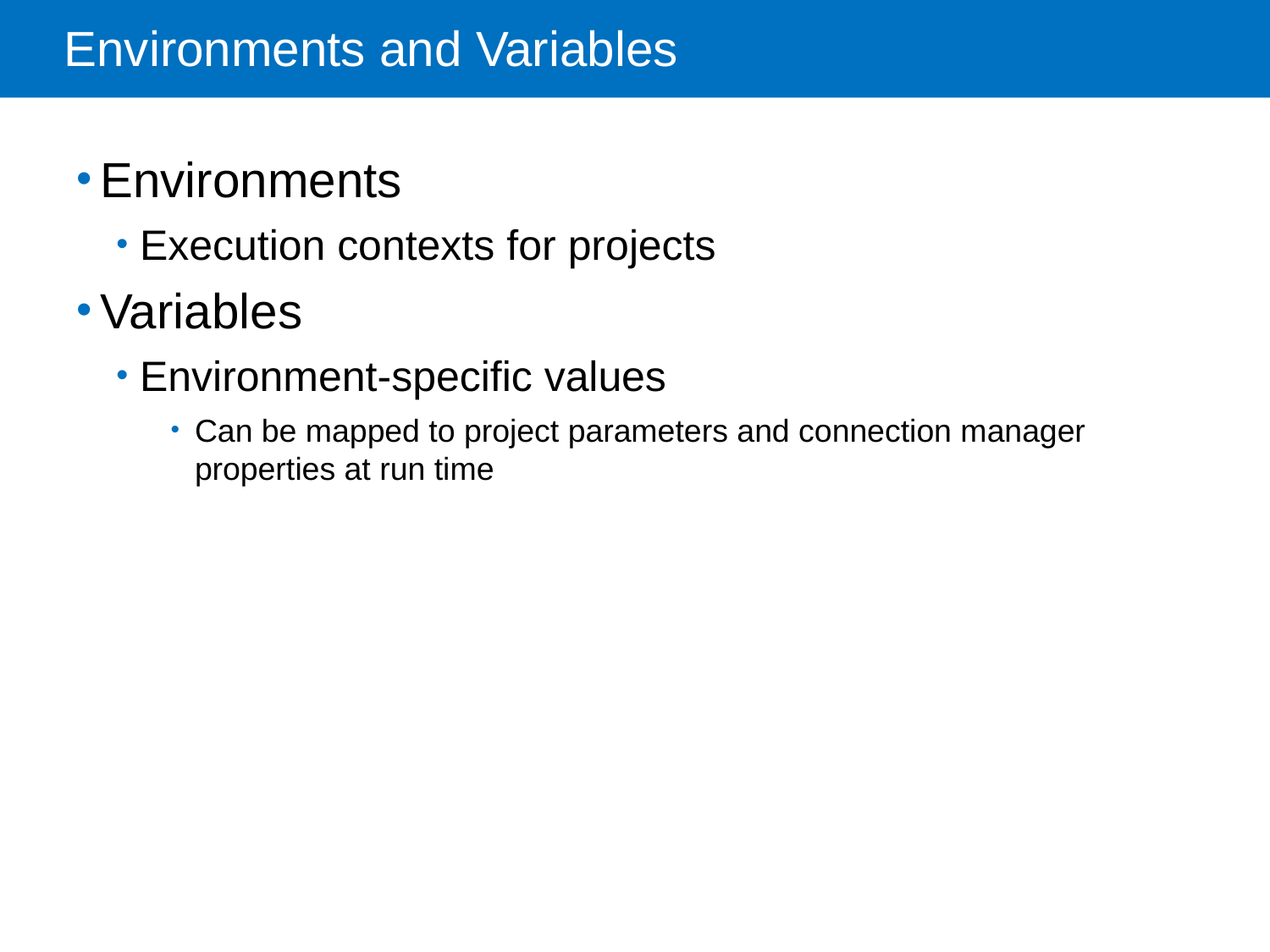

# Environments and Variables
Environments
Execution contexts for projects
Variables
Environment-specific values
Can be mapped to project parameters and connection manager properties at run time